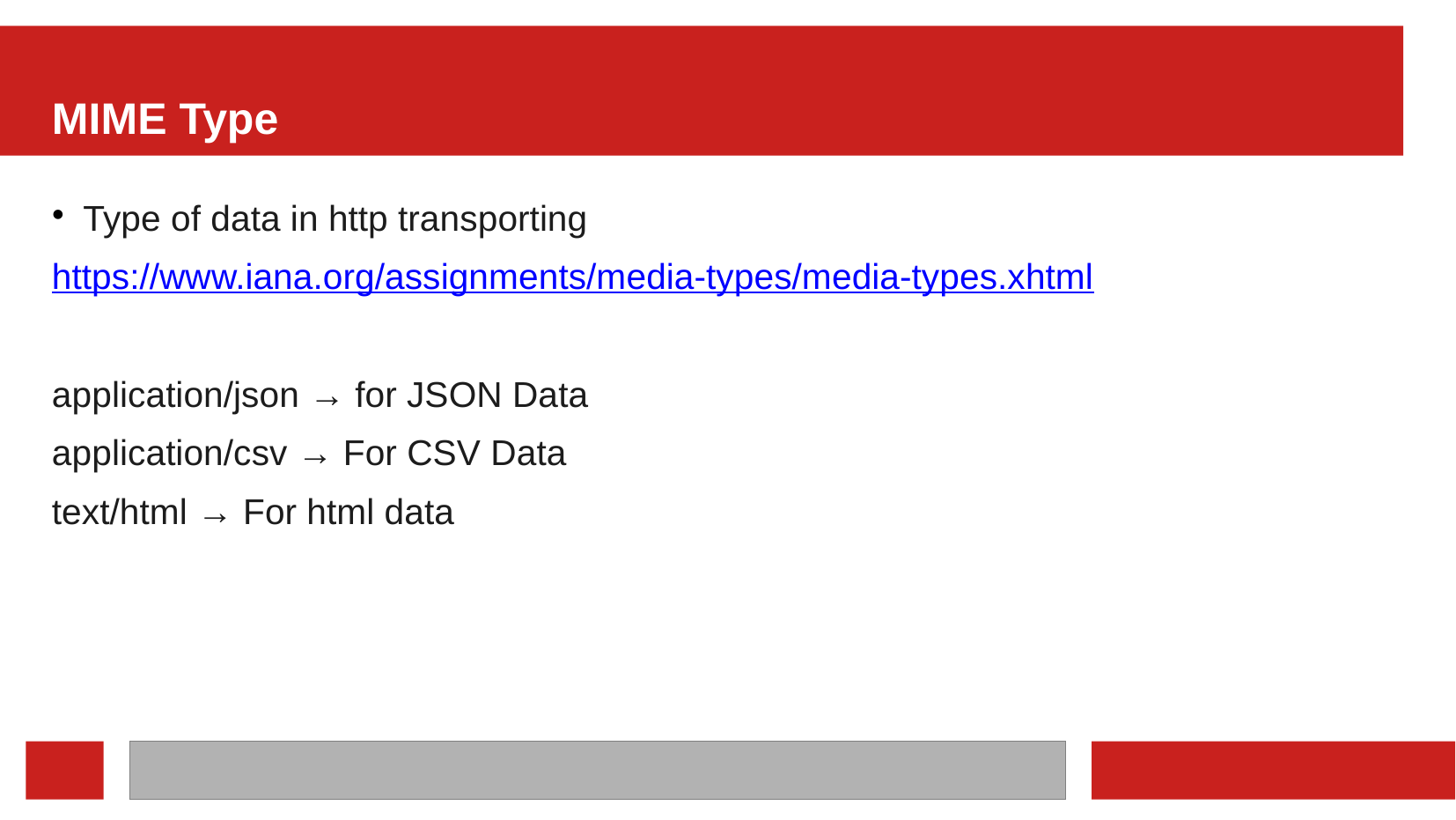

MIME Type
Type of data in http transporting
https://www.iana.org/assignments/media-types/media-types.xhtml

application/json → for JSON Data
application/csv → For CSV Data
text/html → For html data